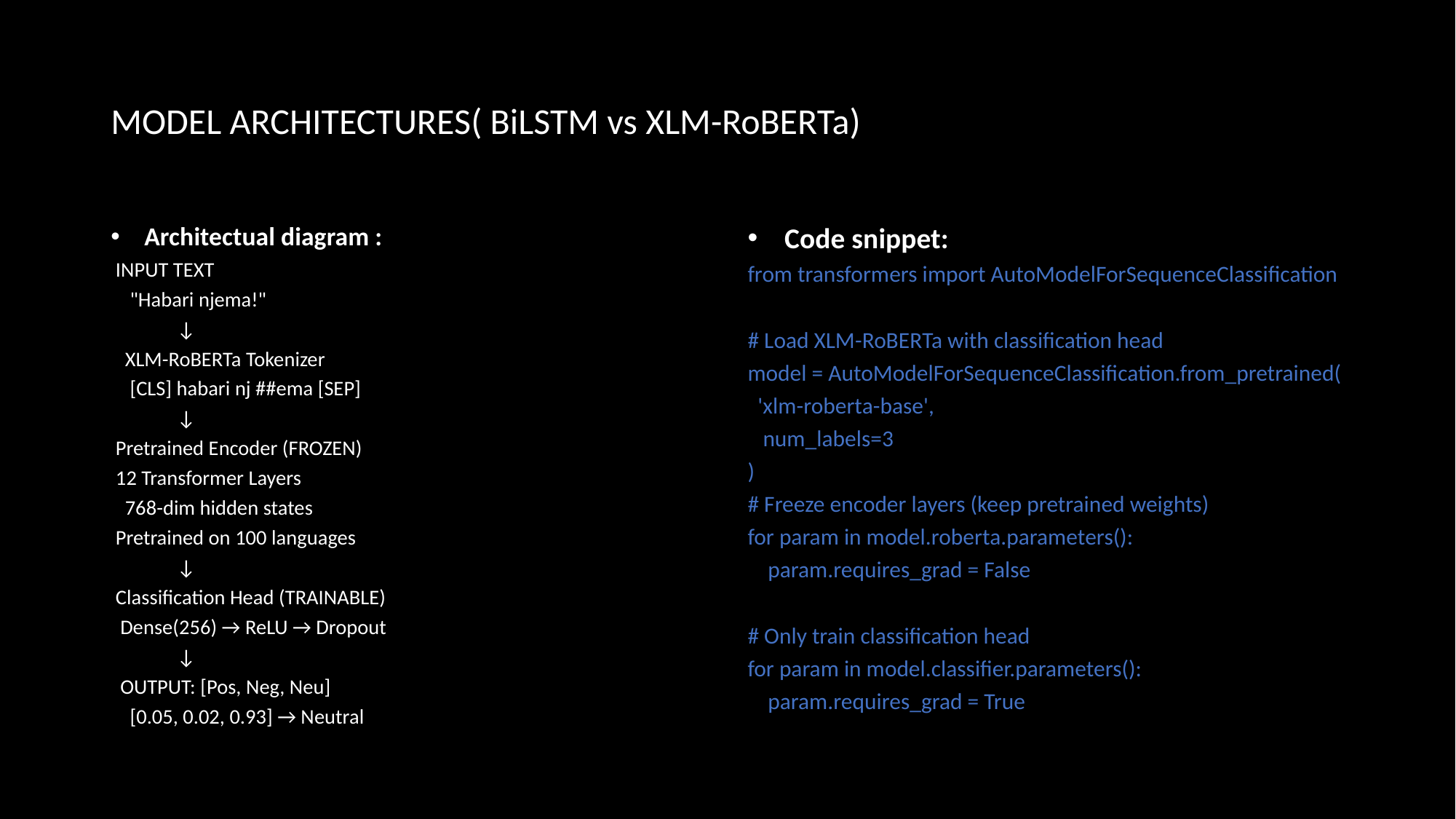

# MODEL ARCHITECTURES( BiLSTM vs XLM-RoBERTa)
Architectual diagram :
 INPUT TEXT
    "Habari njema!"
              ↓
   XLM-RoBERTa Tokenizer
    [CLS] habari nj ##ema [SEP]
              ↓
 Pretrained Encoder (FROZEN)
 12 Transformer Layers
   768-dim hidden states
 Pretrained on 100 languages
              ↓
 Classification Head (TRAINABLE)
  Dense(256) → ReLU → Dropout
              ↓
  OUTPUT: [Pos, Neg, Neu]
    [0.05, 0.02, 0.93] → Neutral
Code snippet:
from transformers import AutoModelForSequenceClassification

# Load XLM-RoBERTa with classification head
model = AutoModelForSequenceClassification.from_pretrained(
  'xlm-roberta-base',
   num_labels=3
)
# Freeze encoder layers (keep pretrained weights)
for param in model.roberta.parameters():
    param.requires_grad = False

# Only train classification head
for param in model.classifier.parameters():
    param.requires_grad = True